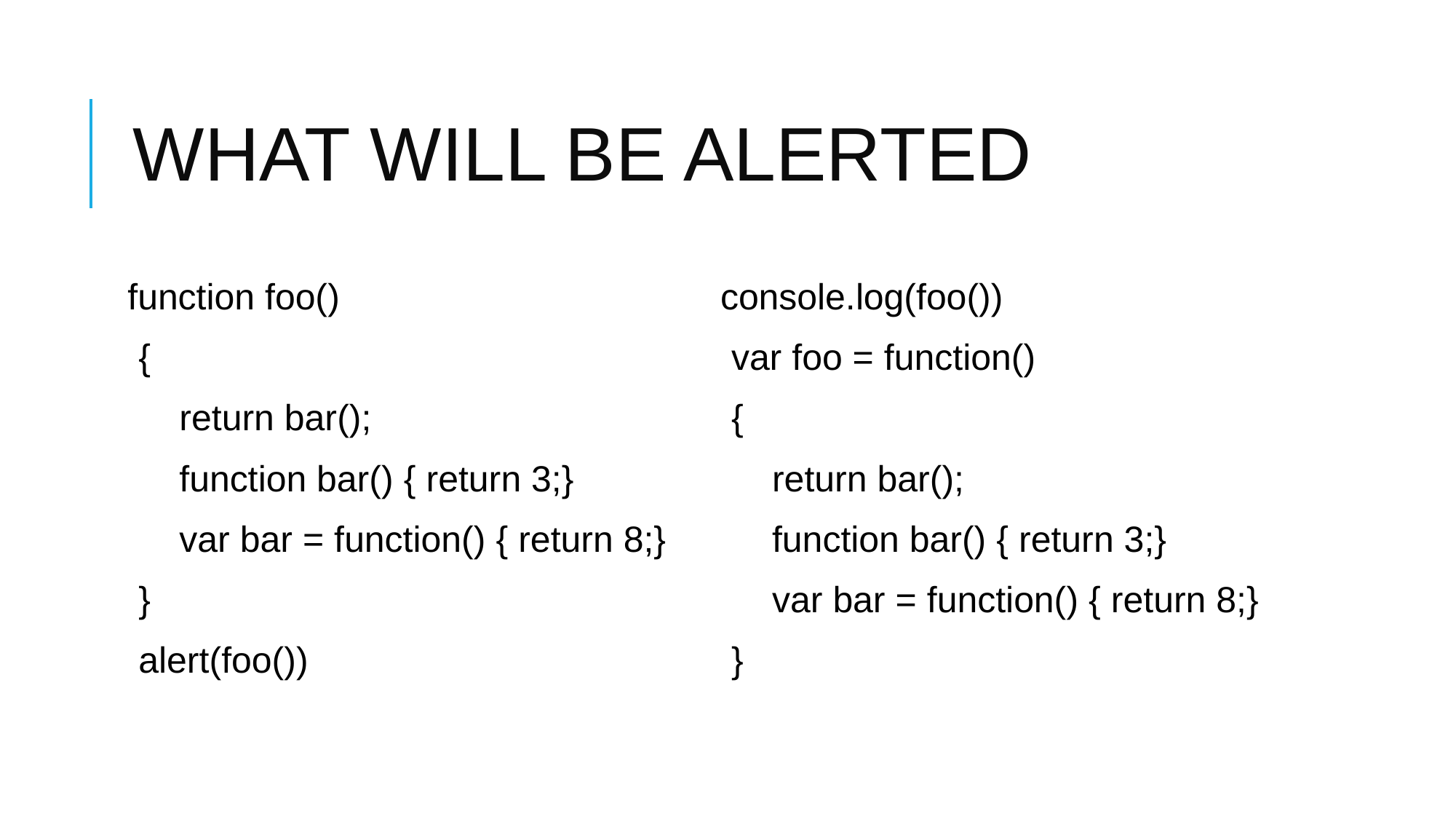

# WHAT WILL BE ALERTED
function foo()
{
    return bar();
    function bar() { return 3;}
    var bar = function() { return 8;}
}
alert(foo())
console.log(foo())
var foo = function()
{
    return bar();
    function bar() { return 3;}
    var bar = function() { return 8;}
}